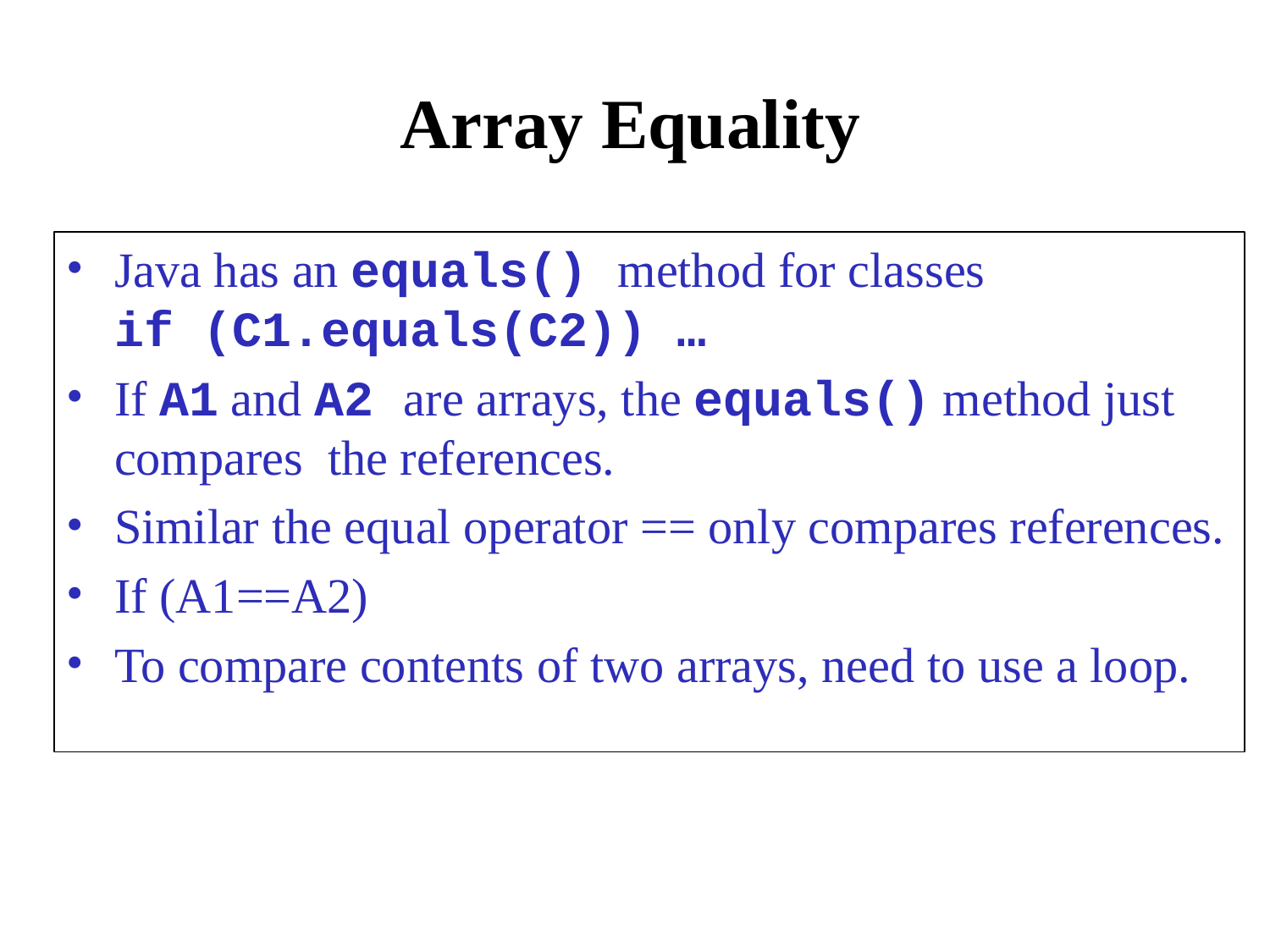

# Array Equality
Java has an equals() method for classes
if (C1.equals(C2)) …
If A1 and A2 are arrays, the equals() method just compares  the references.
Similar the equal operator == only compares references.
If (A1==A2)
To compare contents of two arrays, need to use a loop.